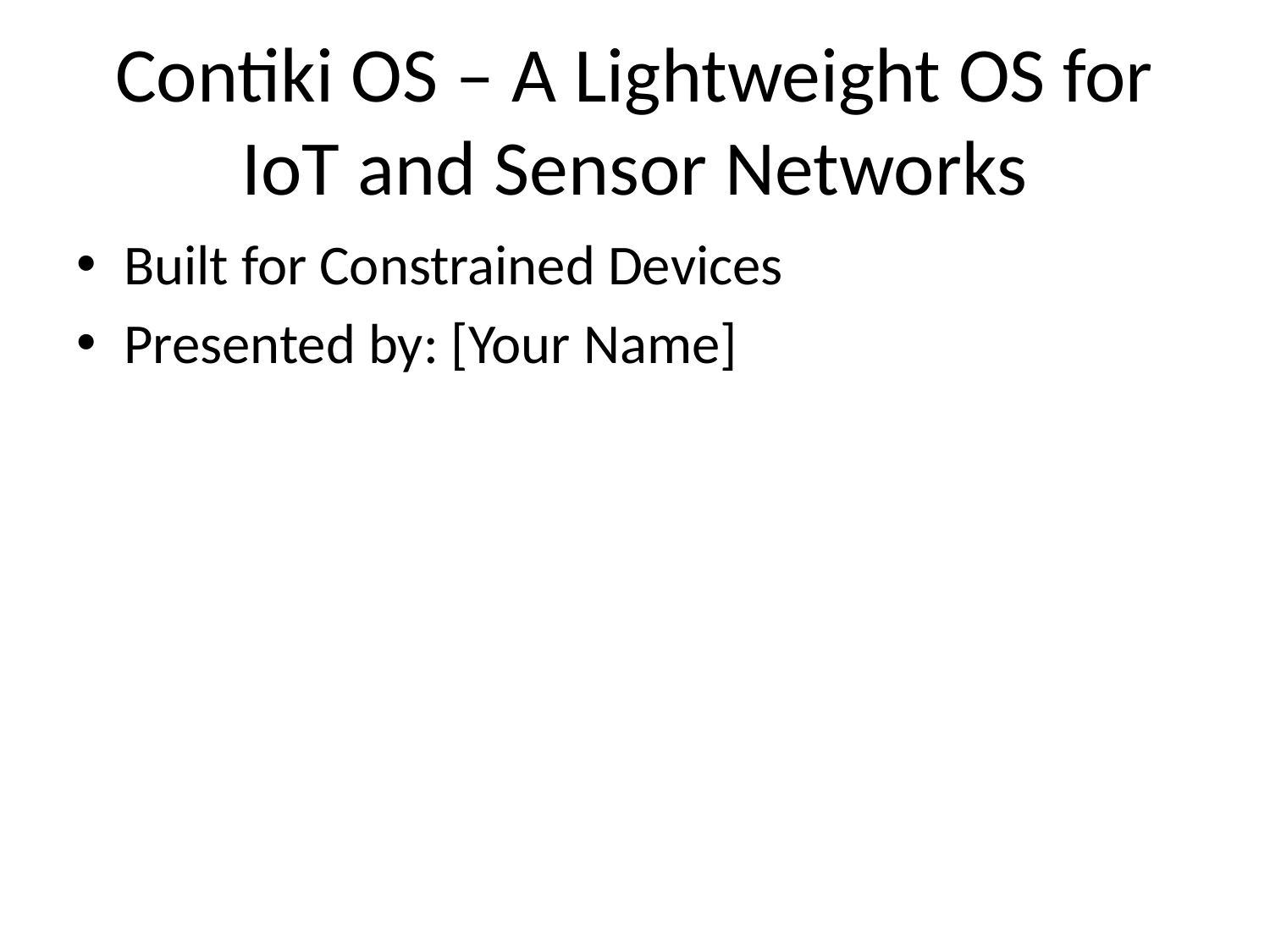

# Contiki OS – A Lightweight OS for IoT and Sensor Networks
Built for Constrained Devices
Presented by: [Your Name]